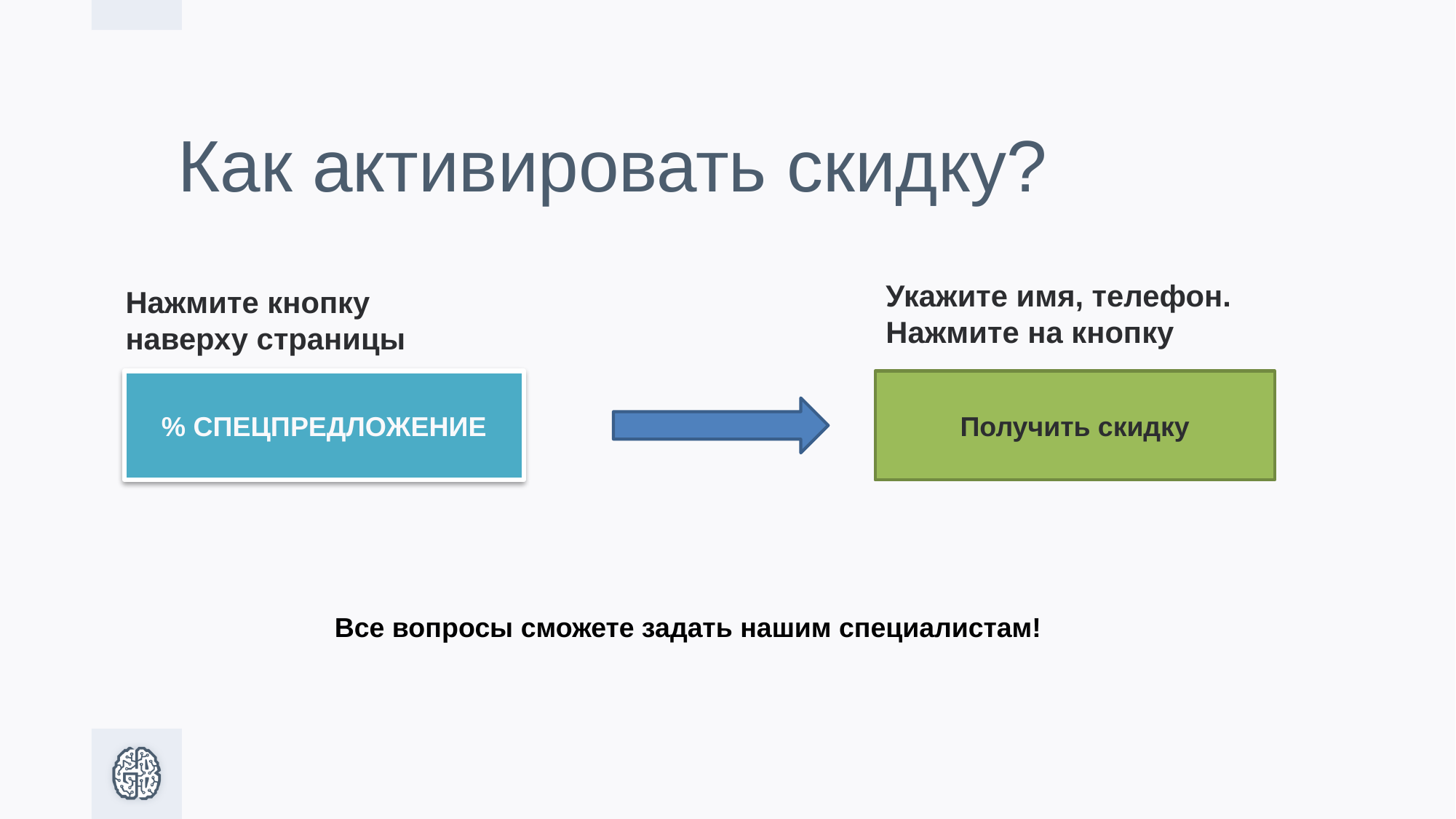

Как активировать скидку?
Укажите имя, телефон.
Нажмите на кнопку
Нажмите кнопку
наверху страницы

% СПЕЦПРЕДЛОЖЕНИЕ

Получить скидку

Все вопросы сможете задать нашим специалистам!